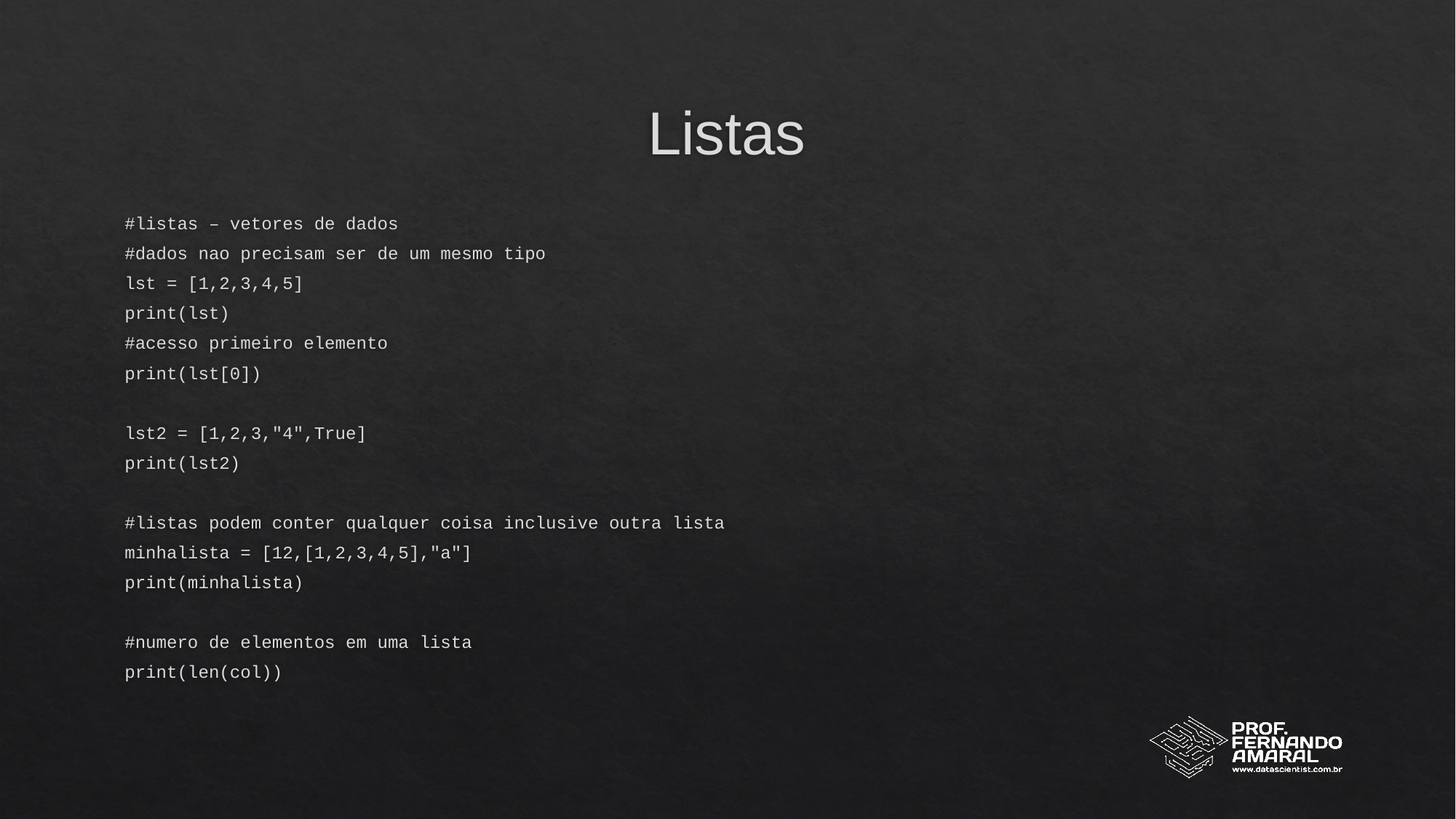

# Listas
#listas – vetores de dados
#dados nao precisam ser de um mesmo tipo
lst = [1,2,3,4,5]
print(lst)
#acesso primeiro elemento
print(lst[0])

lst2 = [1,2,3,"4",True]
print(lst2)

#listas podem conter qualquer coisa inclusive outra lista
minhalista = [12,[1,2,3,4,5],"a"]
print(minhalista)

#numero de elementos em uma lista
print(len(col))